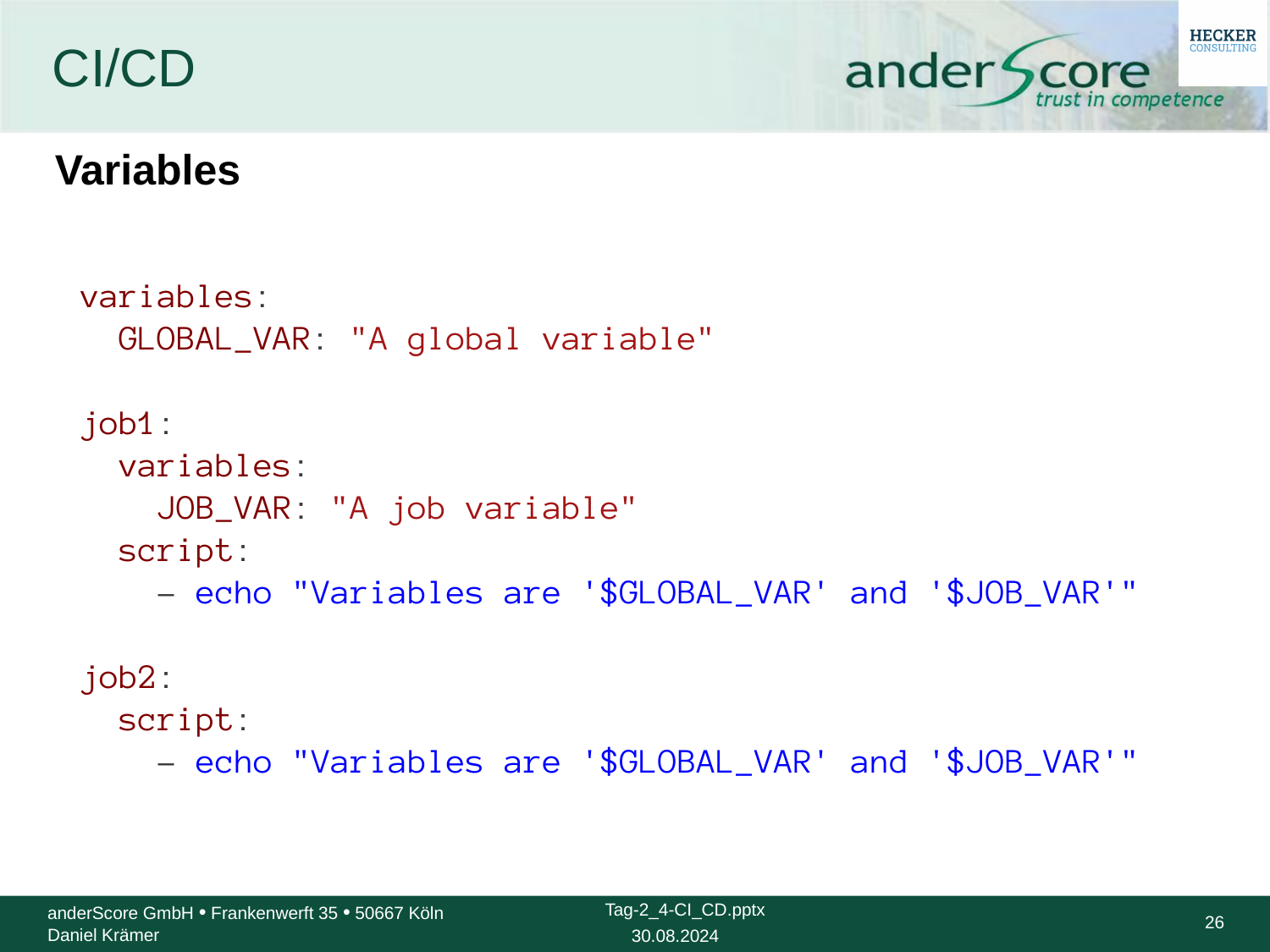

# CI/CD
Variables

variables:
  GLOBAL_VAR: "A global variable"
job1:
  variables:
    JOB_VAR: "A job variable"
  script:
    - echo "Variables are '$GLOBAL_VAR' and '$JOB_VAR'"
job2:
  script:
    - echo "Variables are '$GLOBAL_VAR' and '$JOB_VAR'"